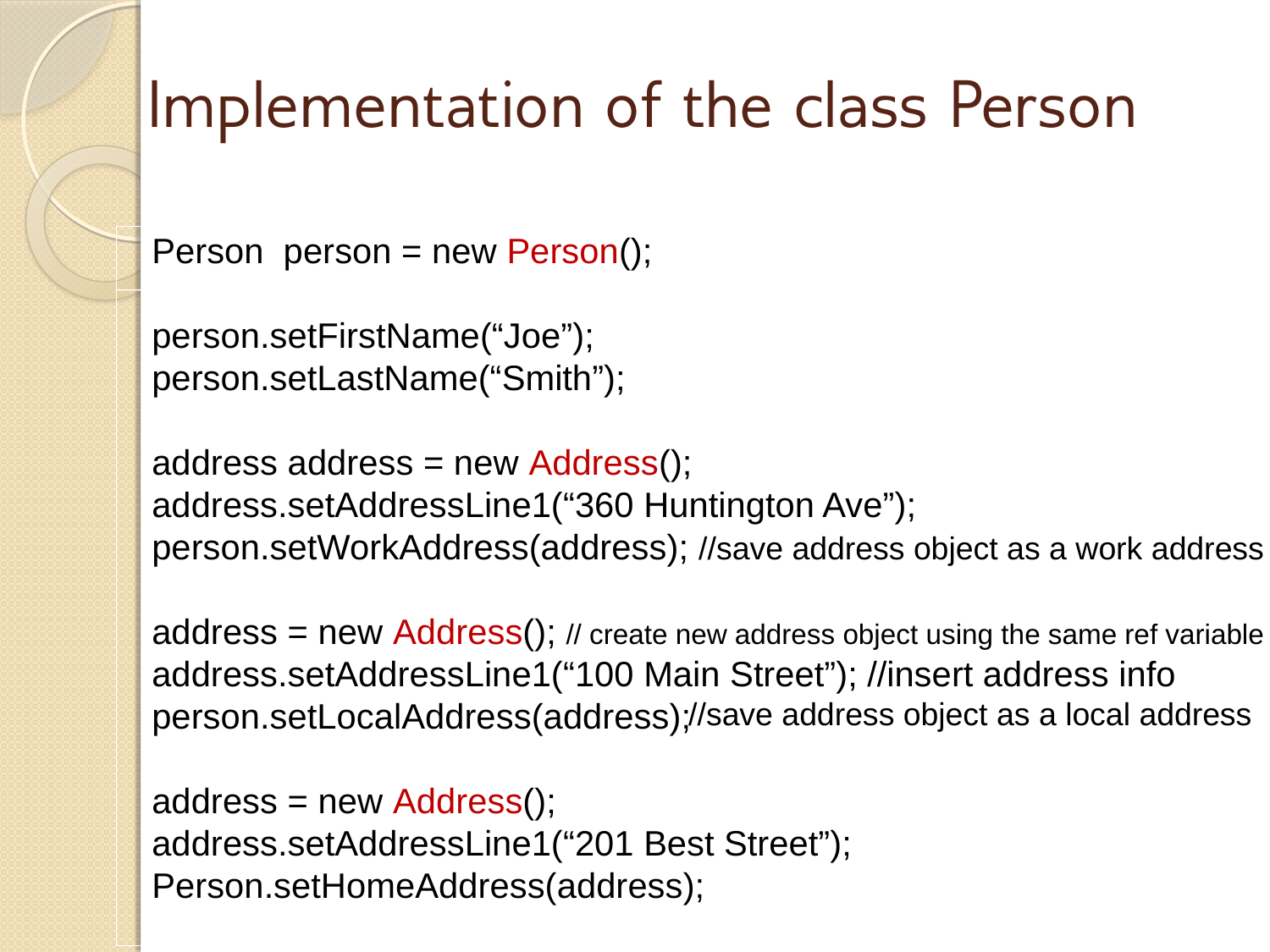

# Implementation of the class Person

Person  person = new Person();

person.setFirstName(“Joe”);
person.setLastName(“Smith”);

address address = new Address();
address.setAddressLine1(“360 Huntington Ave”);
person.setWorkAddress(address); //save address object as a work address

address = new Address(); // create new address object using the same ref variable
address.setAddressLine1(“100 Main Street”); //insert address info
person.setLocalAddress(address);

address = new Address();
address.setAddressLine1(“201 Best Street”);
Person.setHomeAddress(address);

//save address object as a local address